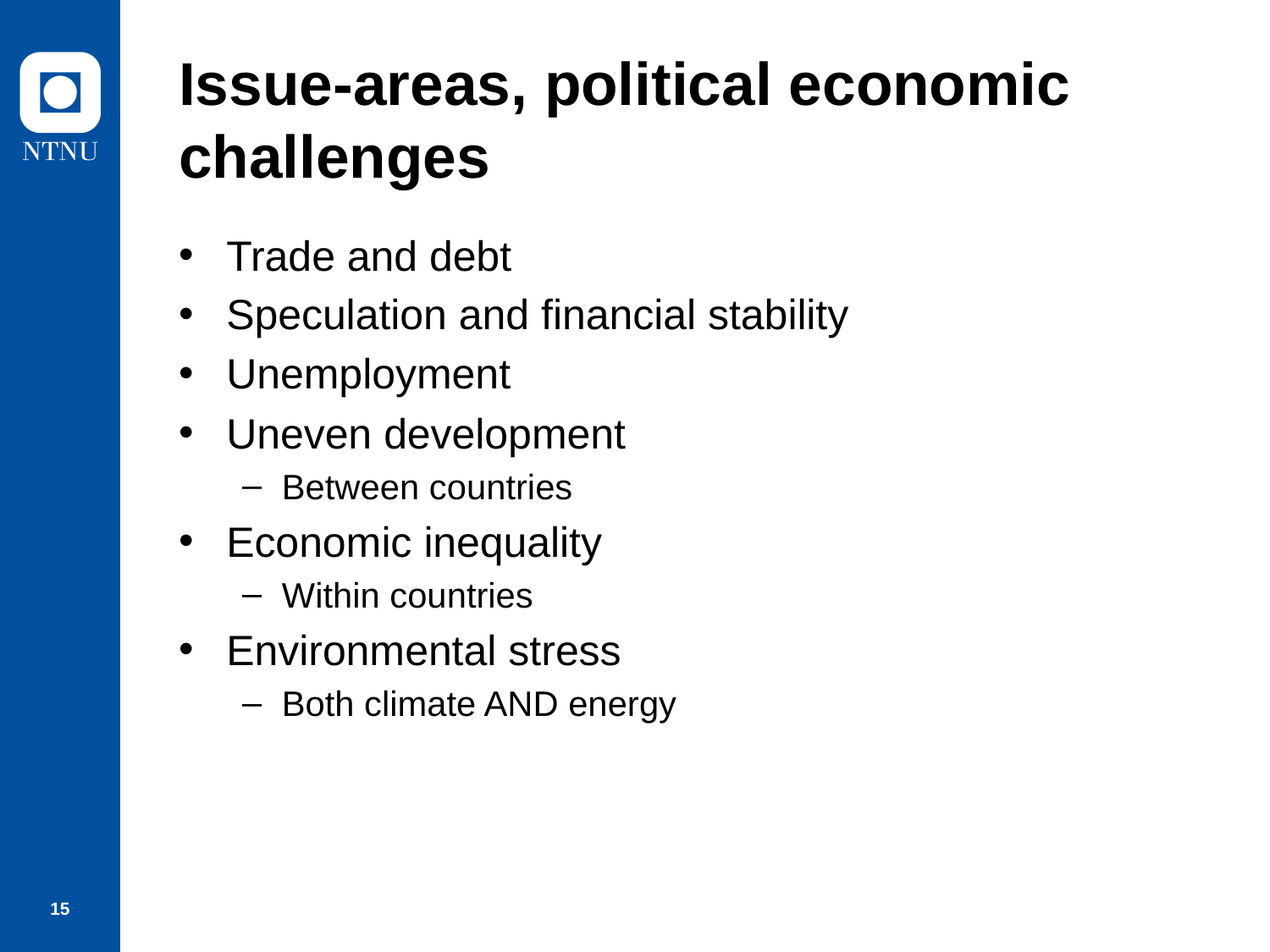

# Issue-areas, political economic challenges
Trade and debt
Speculation and financial stability
Unemployment
Uneven development
Between countries
Economic inequality
Within countries
Environmental stress
Both climate AND energy